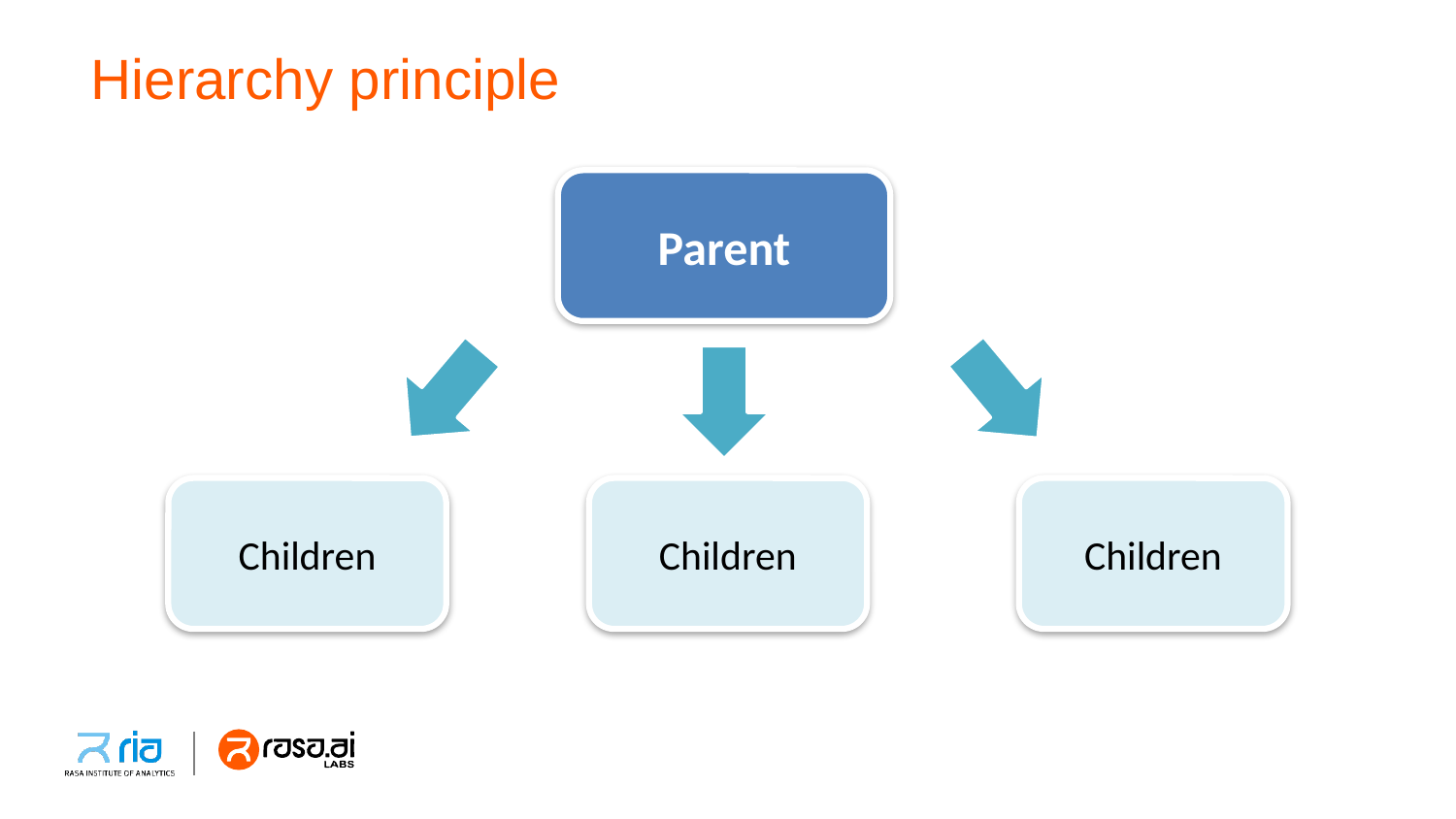

# Hierarchy principle
Parent

Children
Children
Children